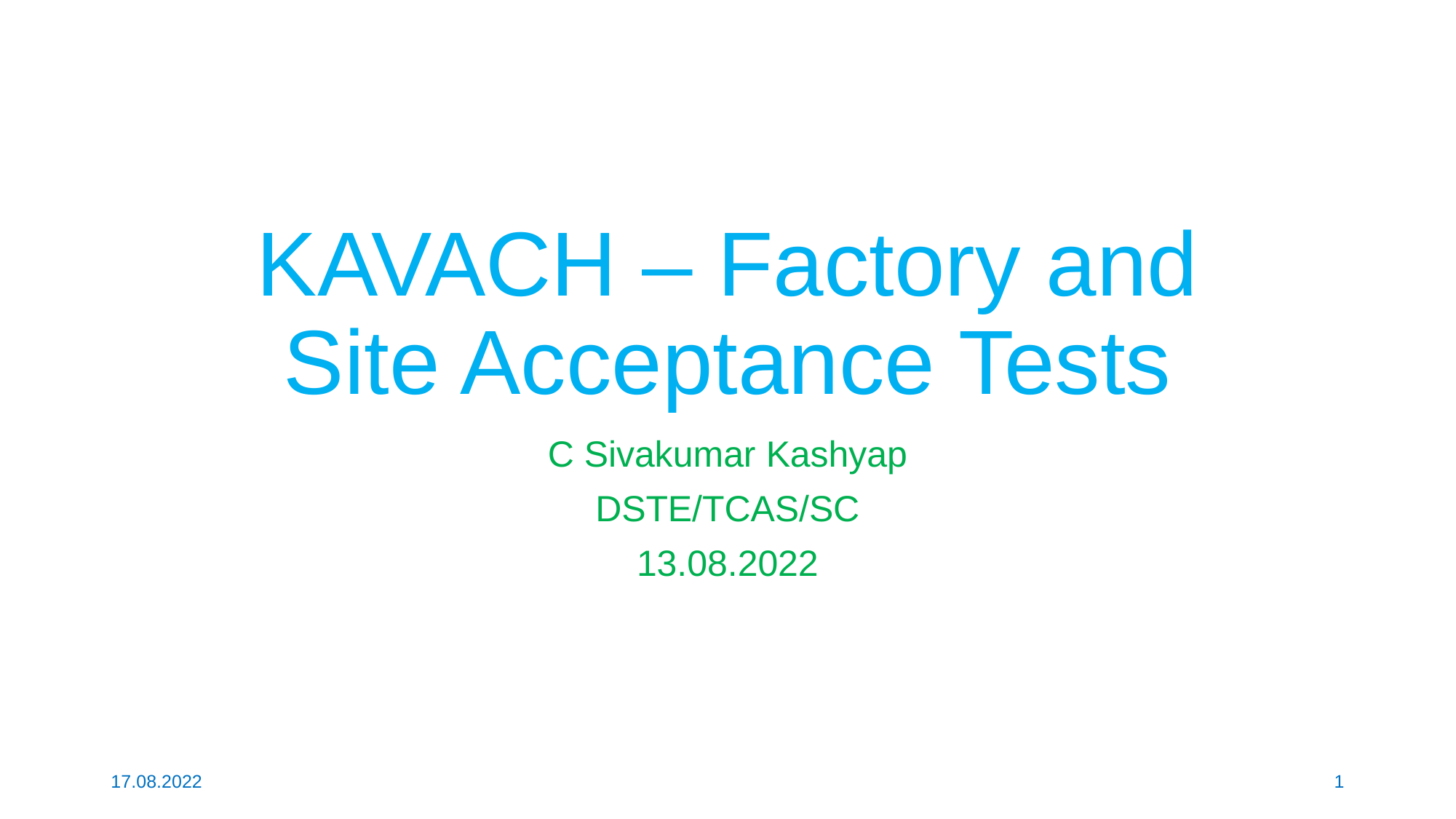

# KAVACH – Factory and Site Acceptance Tests
C Sivakumar Kashyap
DSTE/TCAS/SC
13.08.2022
17.08.2022
1